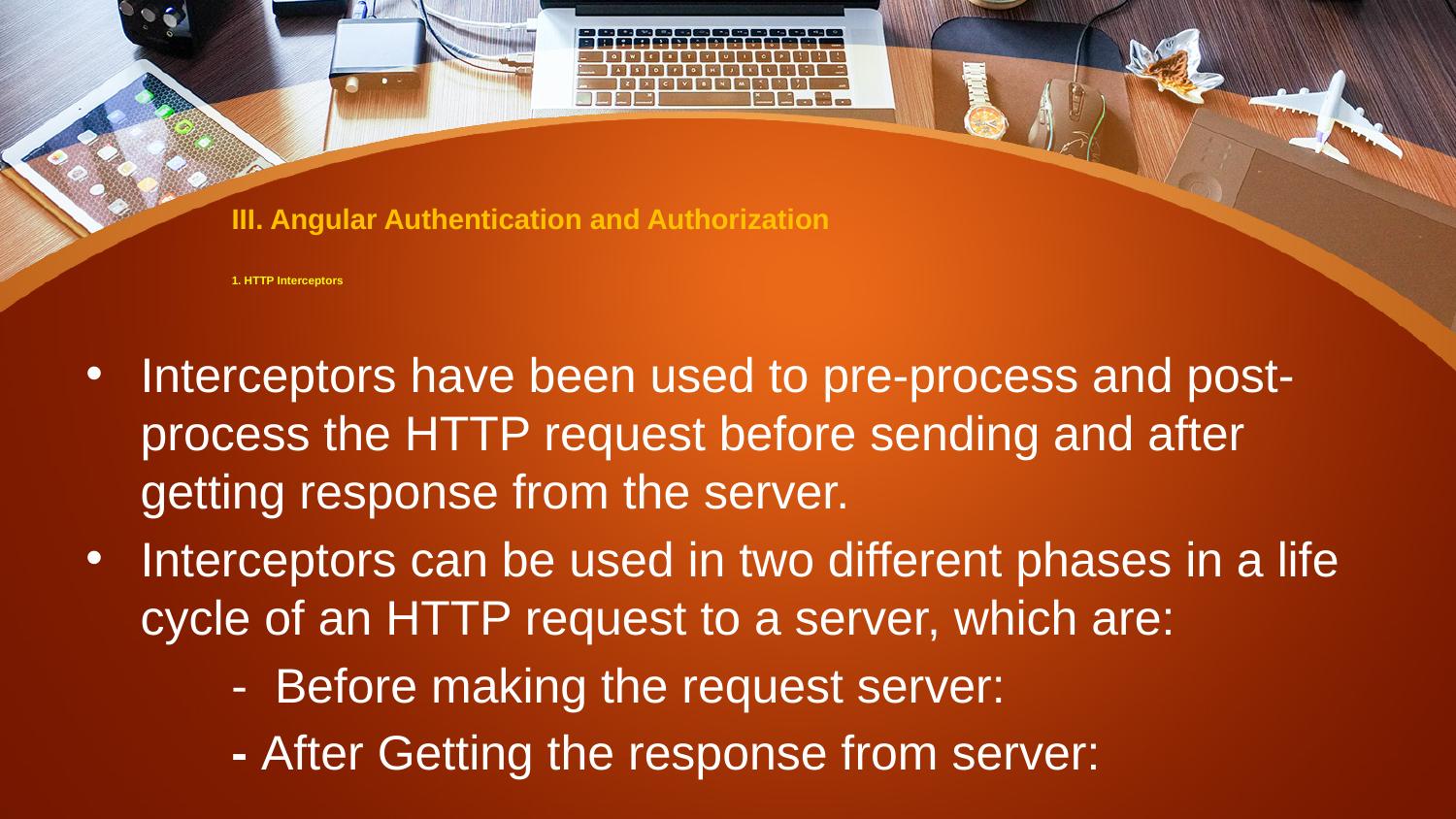

III. Angular Authentication and Authorization
1. HTTP Interceptors

Interceptors have been used to pre-process and post-process the HTTP request before sending and after getting response from the server.
Interceptors can be used in two different phases in a life cycle of an HTTP request to a server, which are:
	-  Before making the request server:
	- After Getting the response from server: